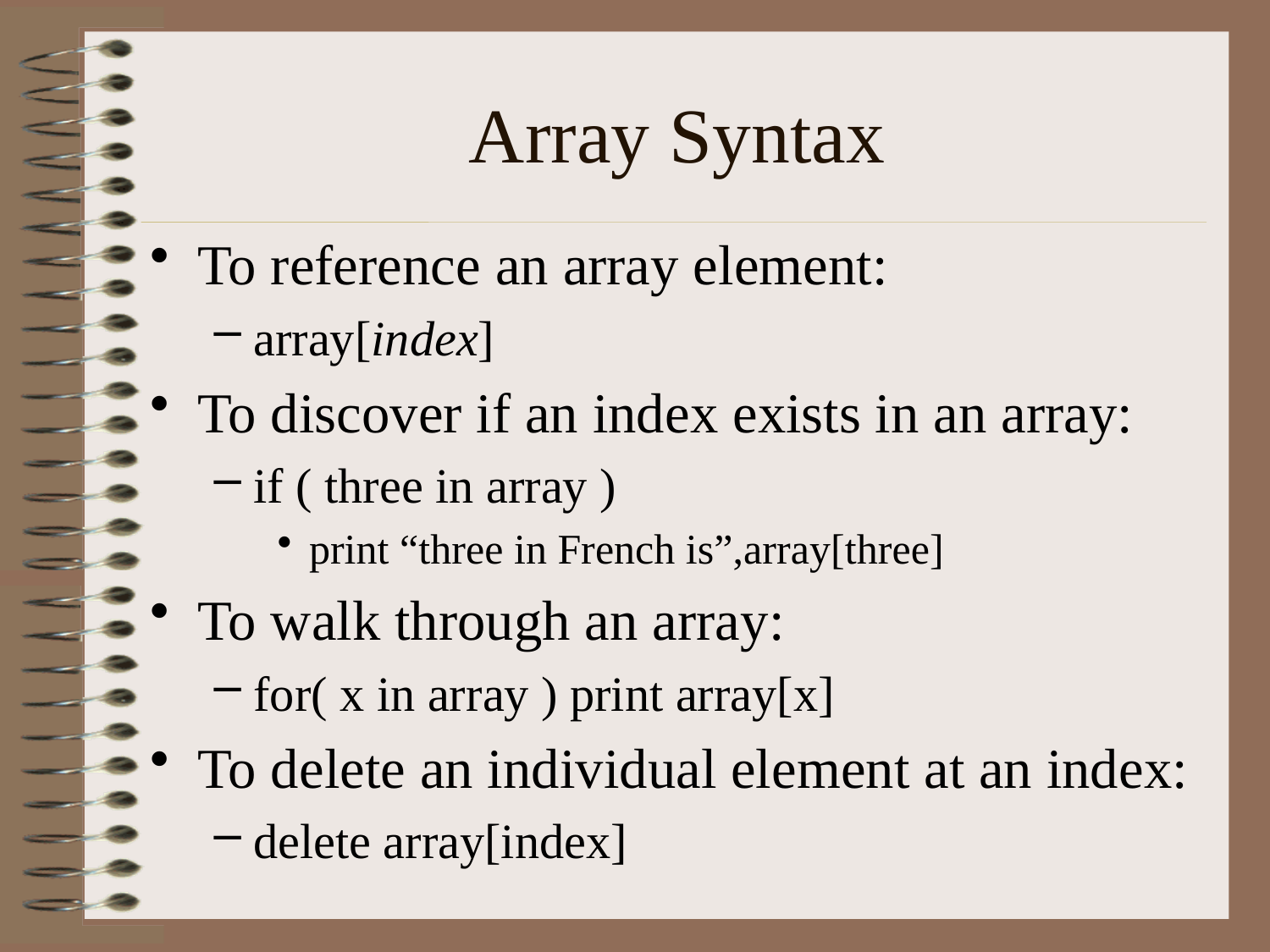

# Array Syntax
To reference an array element:
array[index]
To discover if an index exists in an array:
if ( three in array )
print “three in French is”,array[three]
To walk through an array:
for( x in array ) print array[x]
To delete an individual element at an index:
delete array[index]